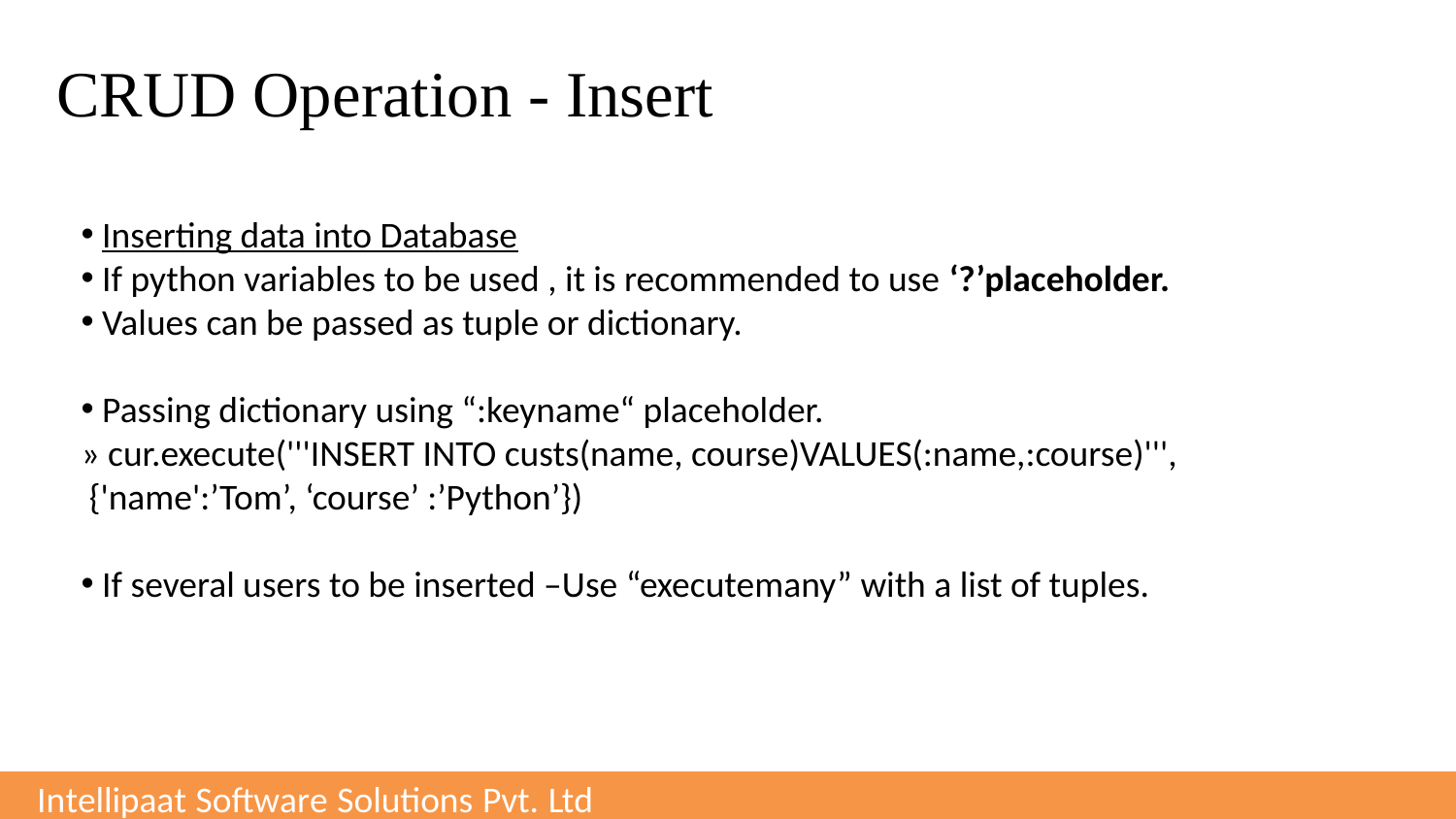

CRUD Operation - Insert

 Inserting data into Database
 If python variables to be used , it is recommended to use ‘?’placeholder.
 Values can be passed as tuple or dictionary.

 Passing dictionary using “:keyname“ placeholder.
» cur.execute('''INSERT INTO custs(name, course)VALUES(:name,:course)''',
 {'name':’Tom’, ‘course’ :’Python’})

 If several users to be inserted –Use “executemany” with a list of tuples.

Intellipaat Software Solutions Pvt. Ltd